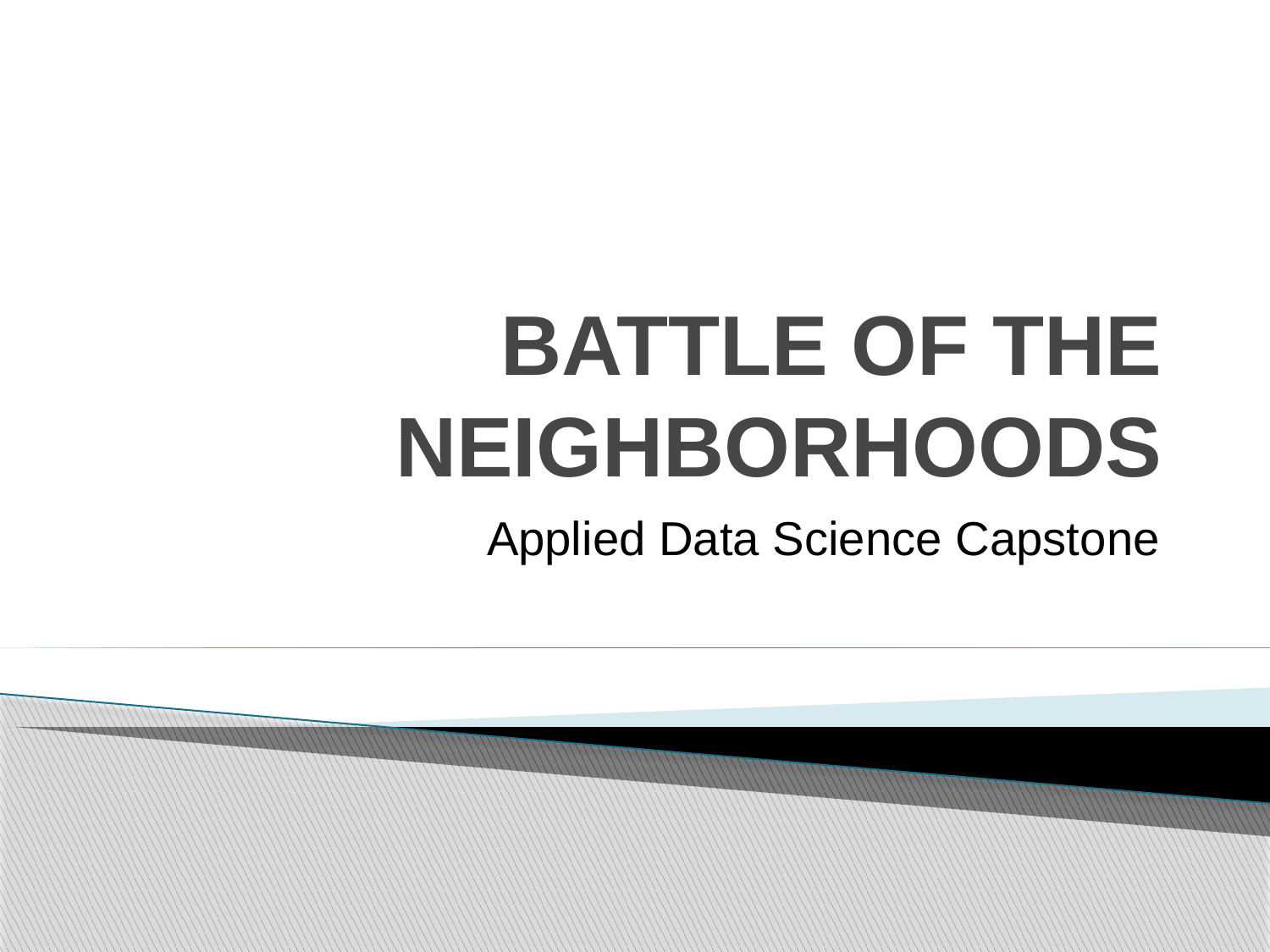

# BATTLE OF THE NEIGHBORHOODS
Applied Data Science Capstone